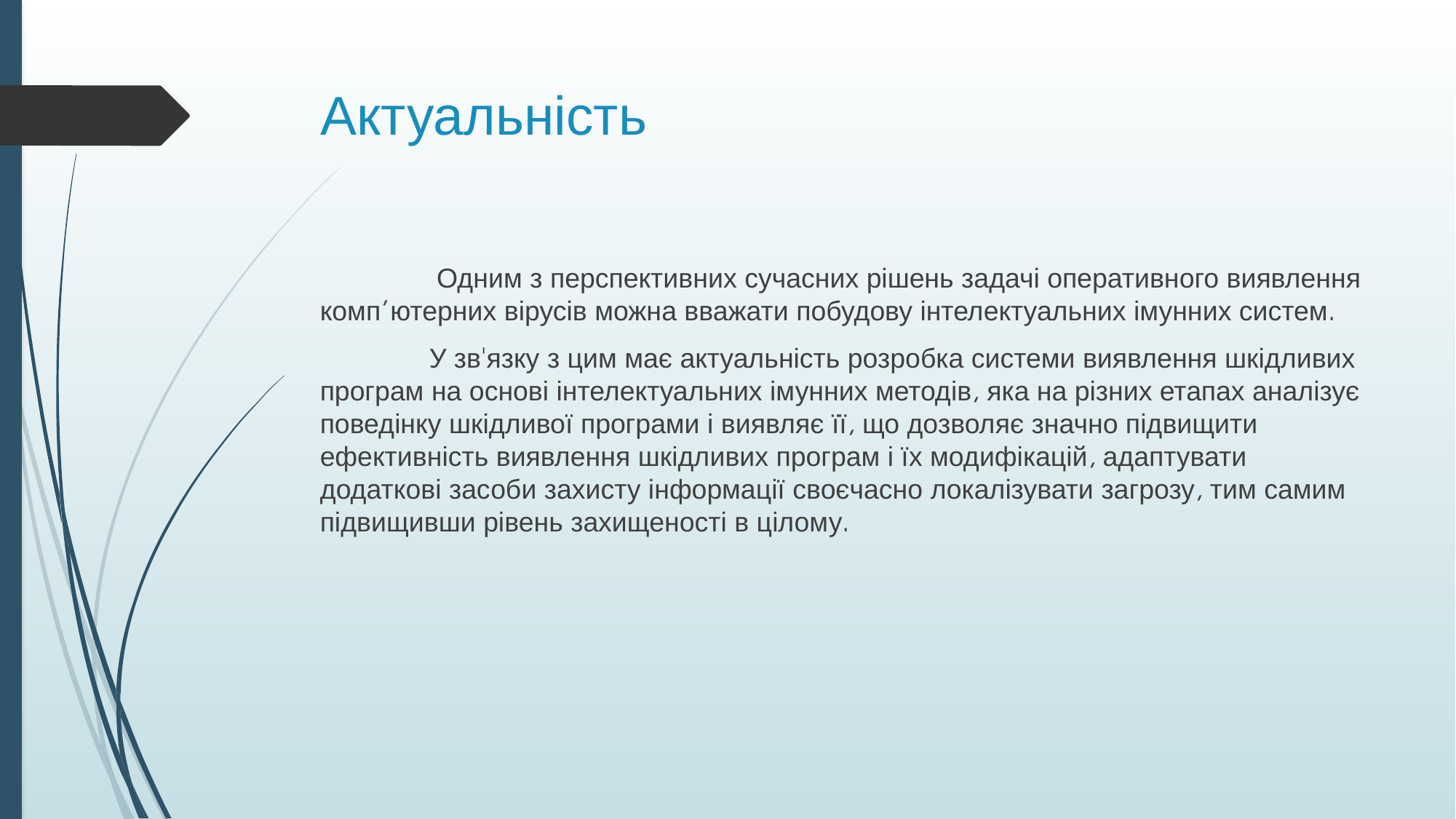

# Актуальність
	 Одним з перспективних сучасних рішень задачі оперативного виявлення комп’ютерних вірусів можна вважати побудову інтелектуальних імунних систем.
	У зв'язку з цим має актуальність розробка системи виявлення шкідливих програм на основі інтелектуальних імунних методів, яка на різних етапах аналізує поведінку шкідливої ​​програми і виявляє її, що дозволяє значно підвищити ефективність виявлення шкідливих програм і їх модифікацій, адаптувати додаткові засоби захисту інформації своєчасно локалізувати загрозу, тим самим підвищивши рівень захищеності в цілому.